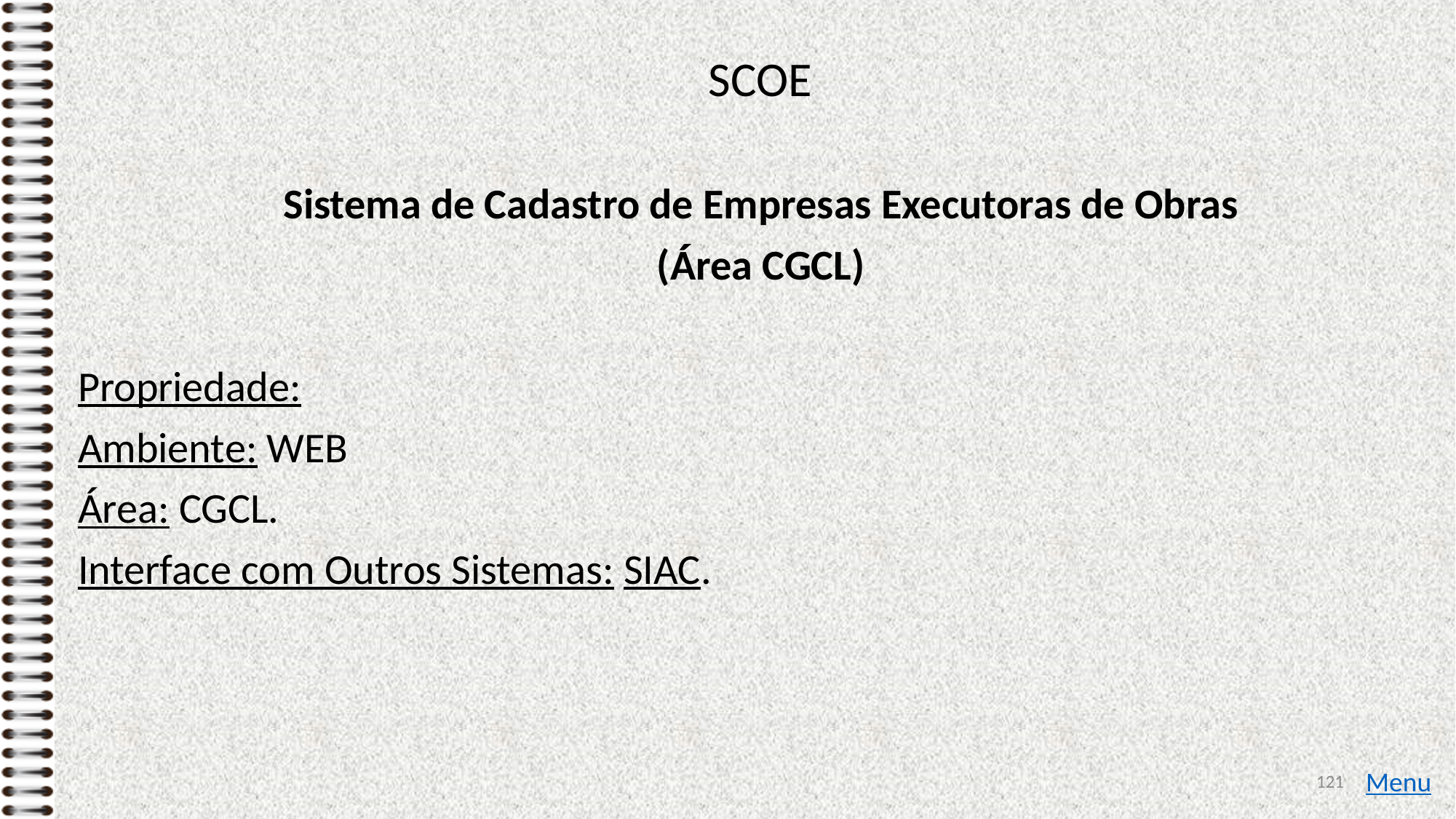

# SCOE

Sistema de Cadastro de Empresas Executoras de Obras
(Área CGCL)

Propriedade:
Ambiente: WEB
Área: CGCL.
Interface com Outros Sistemas: SIAC.

121
Menu